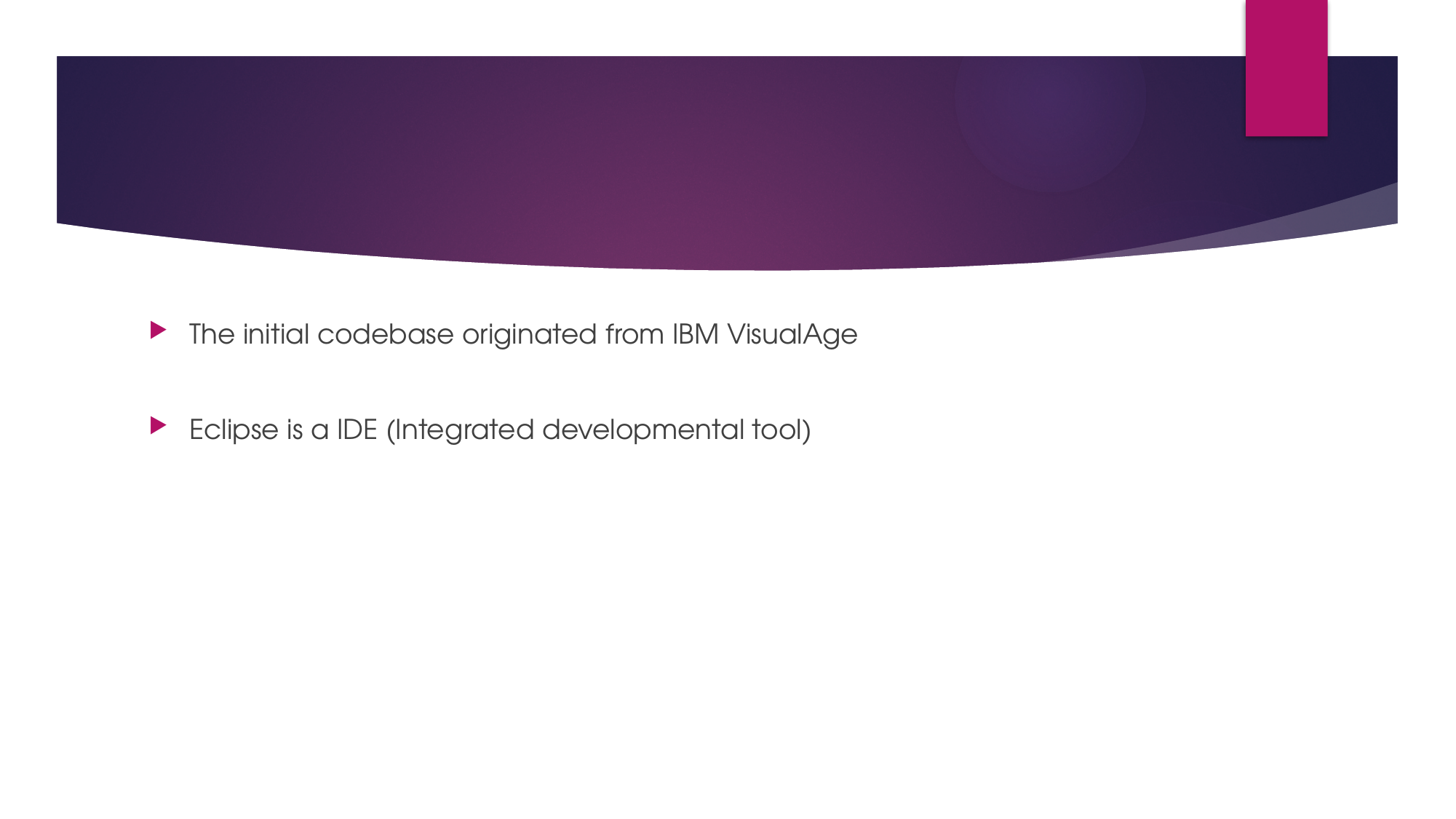

The initial codebase originated from IBM VisualAge

Eclipse is a IDE (Integrated developmental tool)